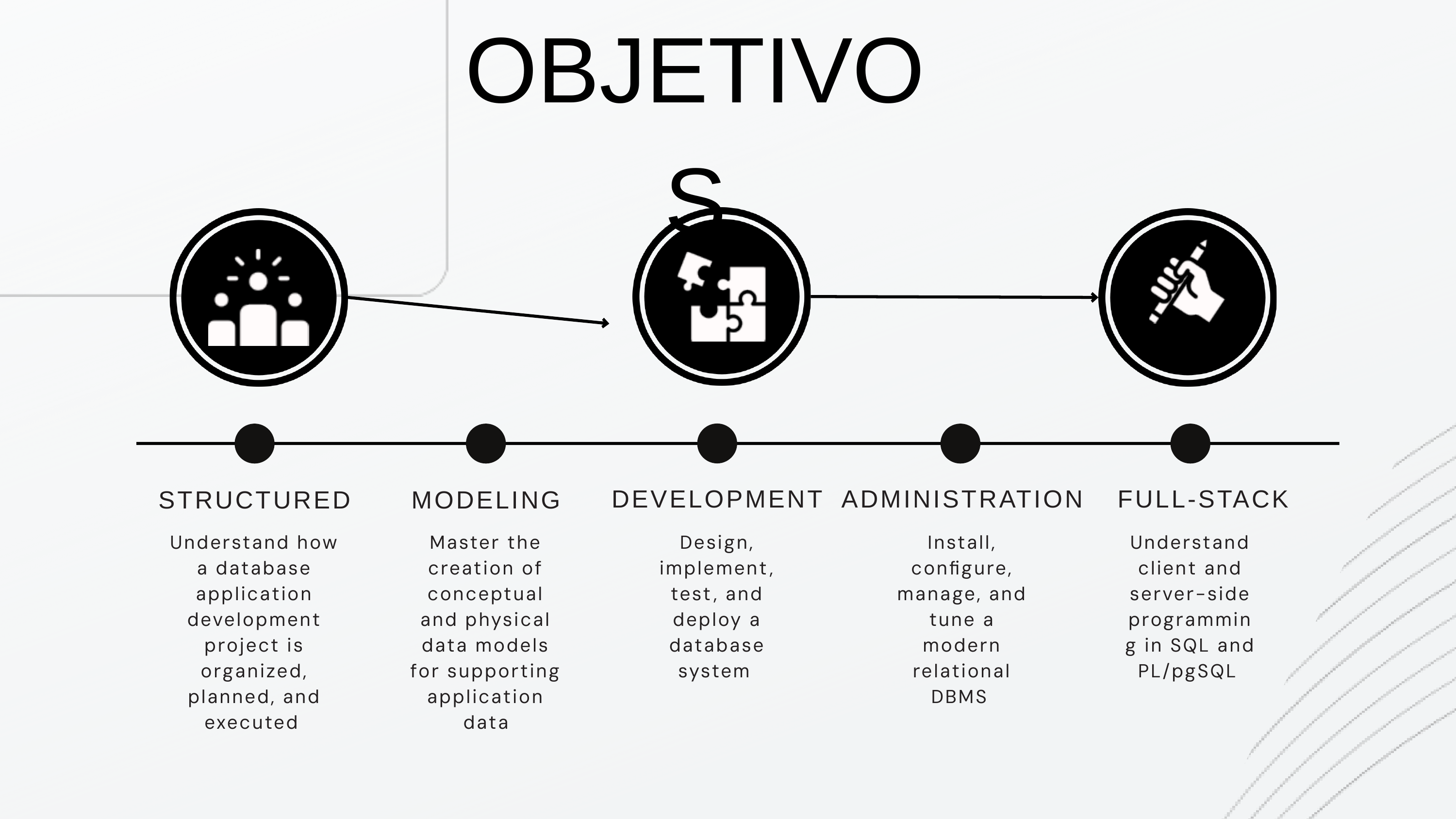

OBJETIVOS

DEVELOPMENT
ADMINISTRATION
FULL-STACK
STRUCTURED
MODELING
Understand how a database application development project is organized, planned, and executed
Master the creation of conceptual and physical data models for supporting application data
Design, implement, test, and deploy a database system
Install, configure, manage, and tune a modern relational DBMS
Understand client and server-side programming in SQL and PL/pgSQL